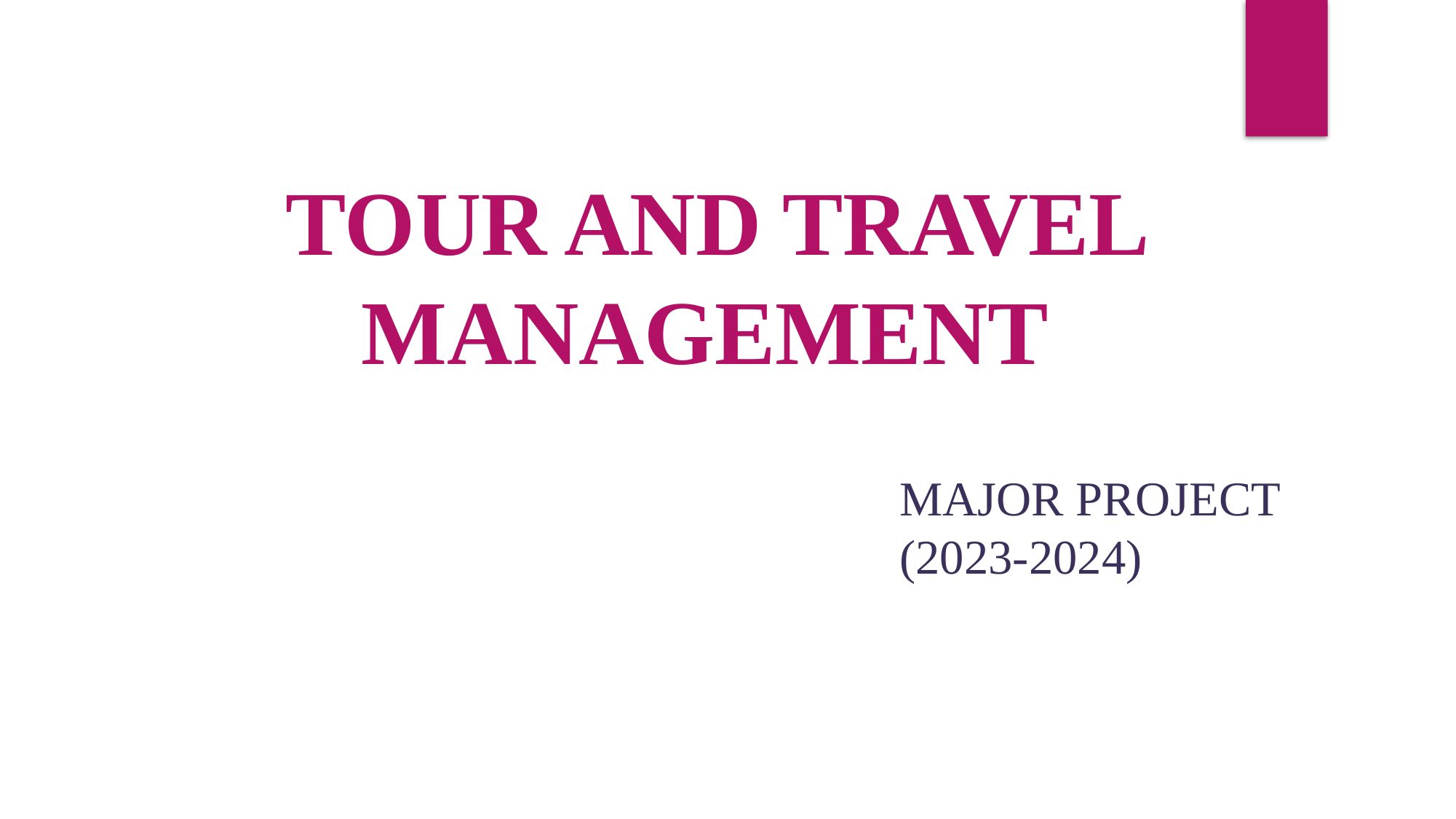

TOUR AND TRAVEL MANAGEMENT
MAJOR PROJECT (2023-2024)